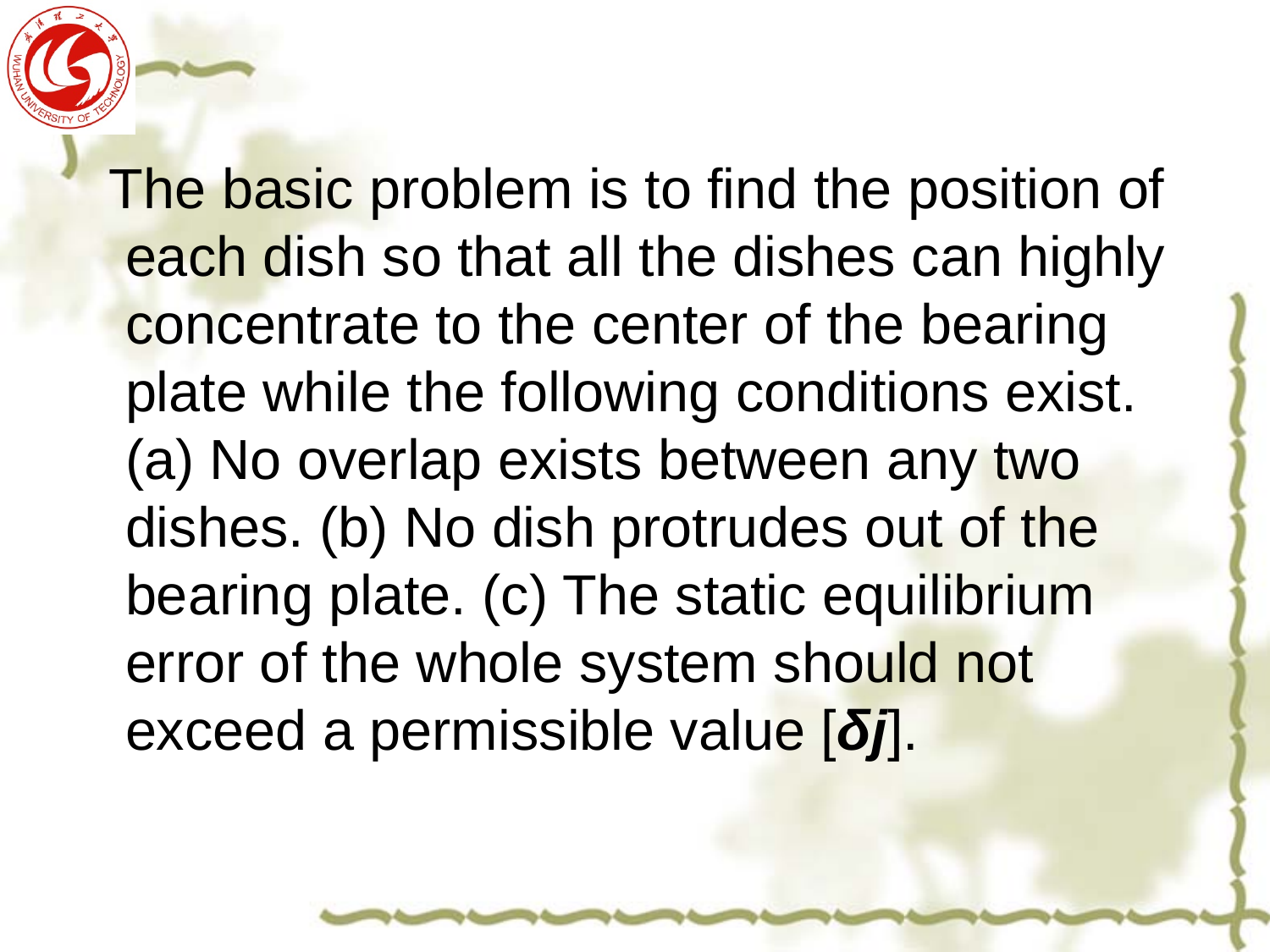

The basic problem is to find the position of each dish so that all the dishes can highly concentrate to the center of the bearing plate while the following conditions exist.  (a) No overlap exists between any two dishes. (b) No dish protrudes out of the bearing plate. (c) The static equilibrium error of the whole system should not exceed a permissible value [δj].